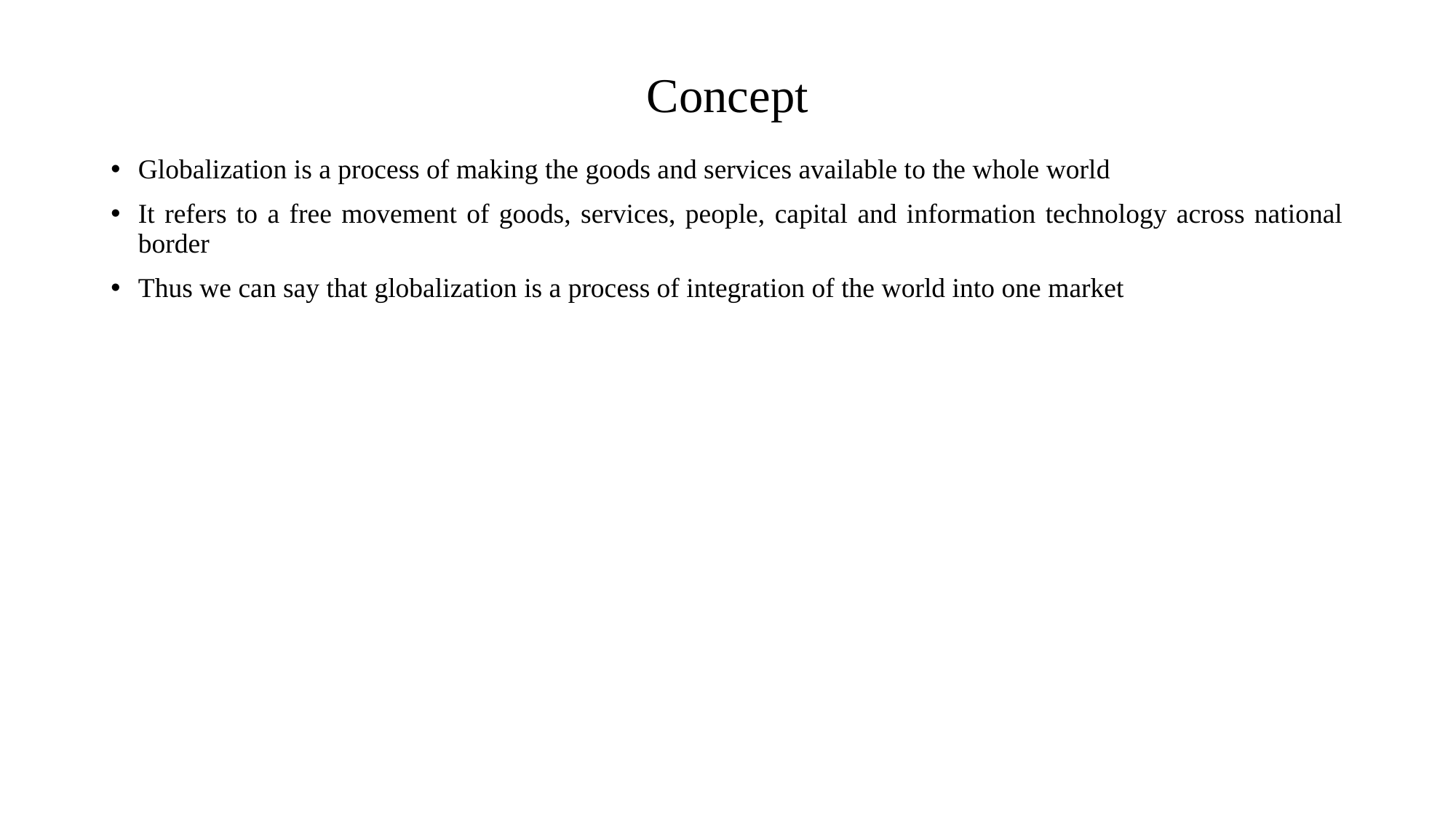

# Concept
Globalization is a process of making the goods and services available to the whole world
It refers to a free movement of goods, services, people, capital and information technology across national border
Thus we can say that globalization is a process of integration of the world into one market